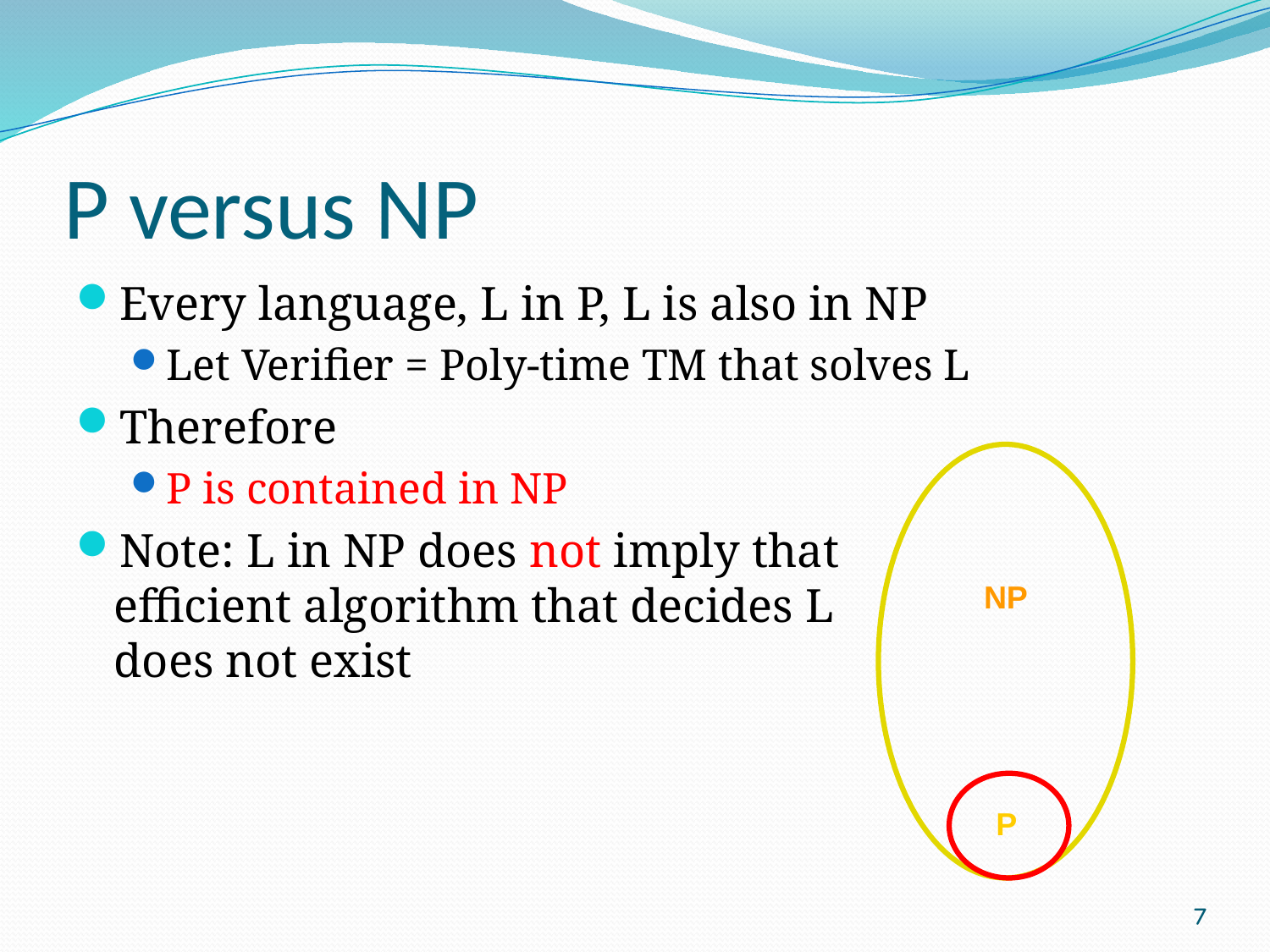

# P versus NP
Every language, L in P, L is also in NP
Let Verifier = Poly-time TM that solves L
Therefore
P is contained in NP
Note: L in NP does not imply that
efficient algorithm that decides L
does not exist

NP

P
7